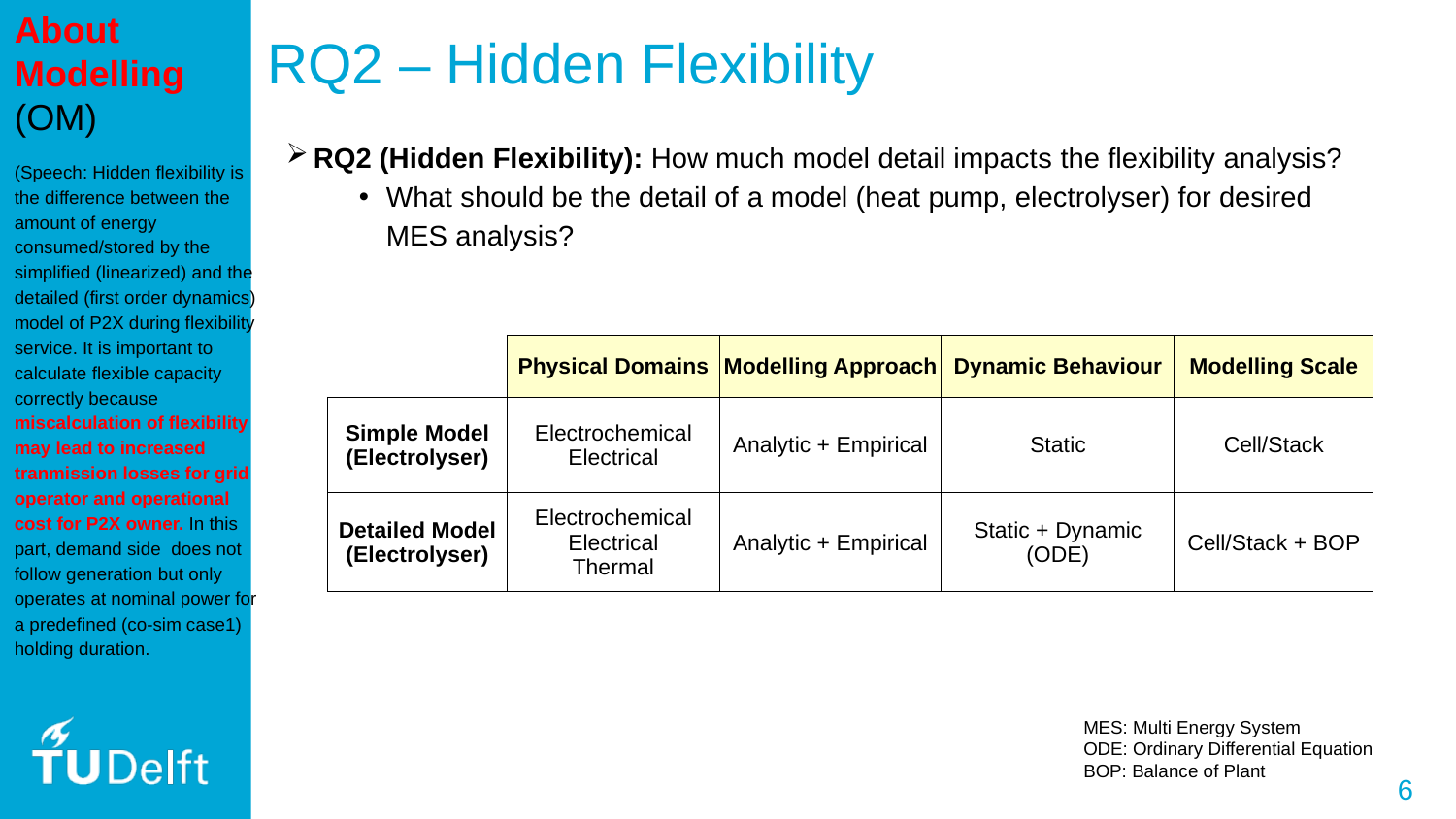

About Modelling
(OM)
# RQ2 – Hidden Flexibility
RQ2 (Hidden Flexibility): How much model detail impacts the flexibility analysis?
What should be the detail of a model (heat pump, electrolyser) for desired MES analysis?

(Speech: Hidden flexibility is the difference between the amount of energy consumed/stored by the simplified (linearized) and the detailed (first order dynamics) model of P2X during flexibility service. It is important to calculate flexible capacity correctly because miscalculation of flexibility may lead to increased tranmission losses for grid operator and operational cost for P2X owner. In this part, demand side  does not follow generation but only operates at nominal power for a predefined (co-sim case1) holding duration.
|  | Physical Domains | Modelling Approach | Dynamic Behaviour | Modelling Scale |
| --- | --- | --- | --- | --- |
| Simple Model (Electrolyser) | Electrochemical Electrical | Analytic + Empirical | Static | Cell/Stack |
| Detailed Model (Electrolyser) | Electrochemical Electrical Thermal | Analytic + Empirical | Static + Dynamic (ODE) | Cell/Stack + BOP |
MES: Multi Energy System
ODE: Ordinary Differential Equation
BOP: Balance of Plant